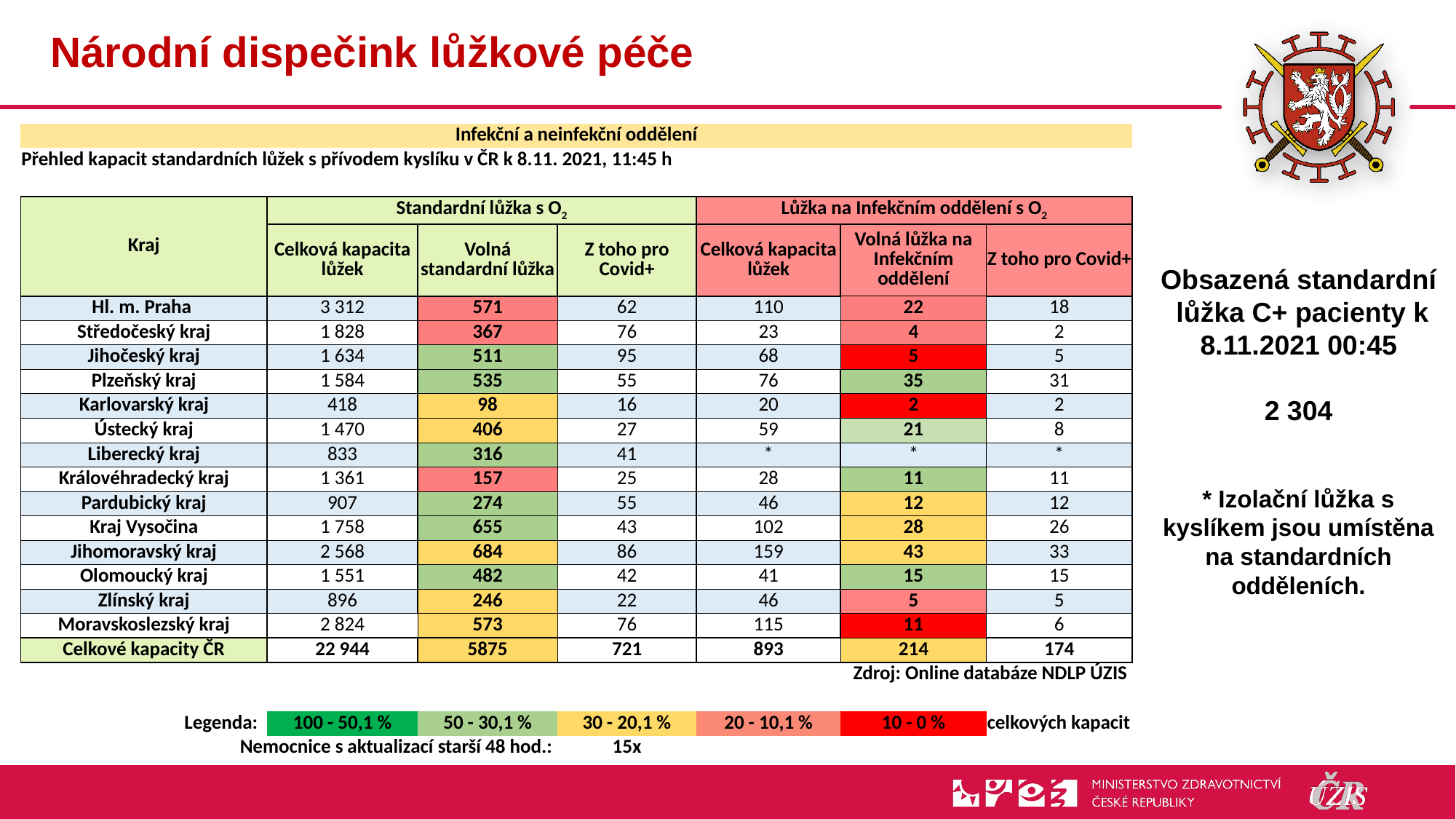

# Národní dispečink lůžkové péče
| Infekční a neinfekční oddělení |  |  |  |  |  |  |
| --- | --- | --- | --- | --- | --- | --- |
| Přehled kapacit standardních lůžek s přívodem kyslíku v ČR k 8.11. 2021, 11:45 h |  |  |  |  |  |  |
|  |  |  |  |  |  |  |
| Kraj | Standardní lůžka s O2 |  |  | Lůžka na Infekčním oddělení s O2 |  |  |
|  | Celková kapacita lůžek | Volná standardní lůžka | Z toho pro Covid+ | Celková kapacita lůžek | Volná lůžka na Infekčním oddělení | Z toho pro Covid+ |
| Hl. m. Praha | 3 312 | 571 | 62 | 110 | 22 | 18 |
| Středočeský kraj | 1 828 | 367 | 76 | 23 | 4 | 2 |
| Jihočeský kraj | 1 634 | 511 | 95 | 68 | 5 | 5 |
| Plzeňský kraj | 1 584 | 535 | 55 | 76 | 35 | 31 |
| Karlovarský kraj | 418 | 98 | 16 | 20 | 2 | 2 |
| Ústecký kraj | 1 470 | 406 | 27 | 59 | 21 | 8 |
| Liberecký kraj | 833 | 316 | 41 | \* | \* | \* |
| Královéhradecký kraj | 1 361 | 157 | 25 | 28 | 11 | 11 |
| Pardubický kraj | 907 | 274 | 55 | 46 | 12 | 12 |
| Kraj Vysočina | 1 758 | 655 | 43 | 102 | 28 | 26 |
| Jihomoravský kraj | 2 568 | 684 | 86 | 159 | 43 | 33 |
| Olomoucký kraj | 1 551 | 482 | 42 | 41 | 15 | 15 |
| Zlínský kraj | 896 | 246 | 22 | 46 | 5 | 5 |
| Moravskoslezský kraj | 2 824 | 573 | 76 | 115 | 11 | 6 |
| Celkové kapacity ČR | 22 944 | 5875 | 721 | 893 | 214 | 174 |
| Zdroj: Online databáze NDLP ÚZIS |  |  |  |  |  |  |
|  |  |  |  |  |  |  |
| Legenda: | 100 - 50,1 % | 50 - 30,1 % | 30 - 20,1 % | 20 - 10,1 % | 10 - 0 % | celkových kapacit |
| Nemocnice s aktualizací starší 48 hod.: |  |  | 15x |  |  |  |
Obsazená standardní
 lůžka C+ pacienty k 8.11.2021 00:45

2 304

* Izolační lůžka s kyslíkem jsou umístěna na standardních odděleních.